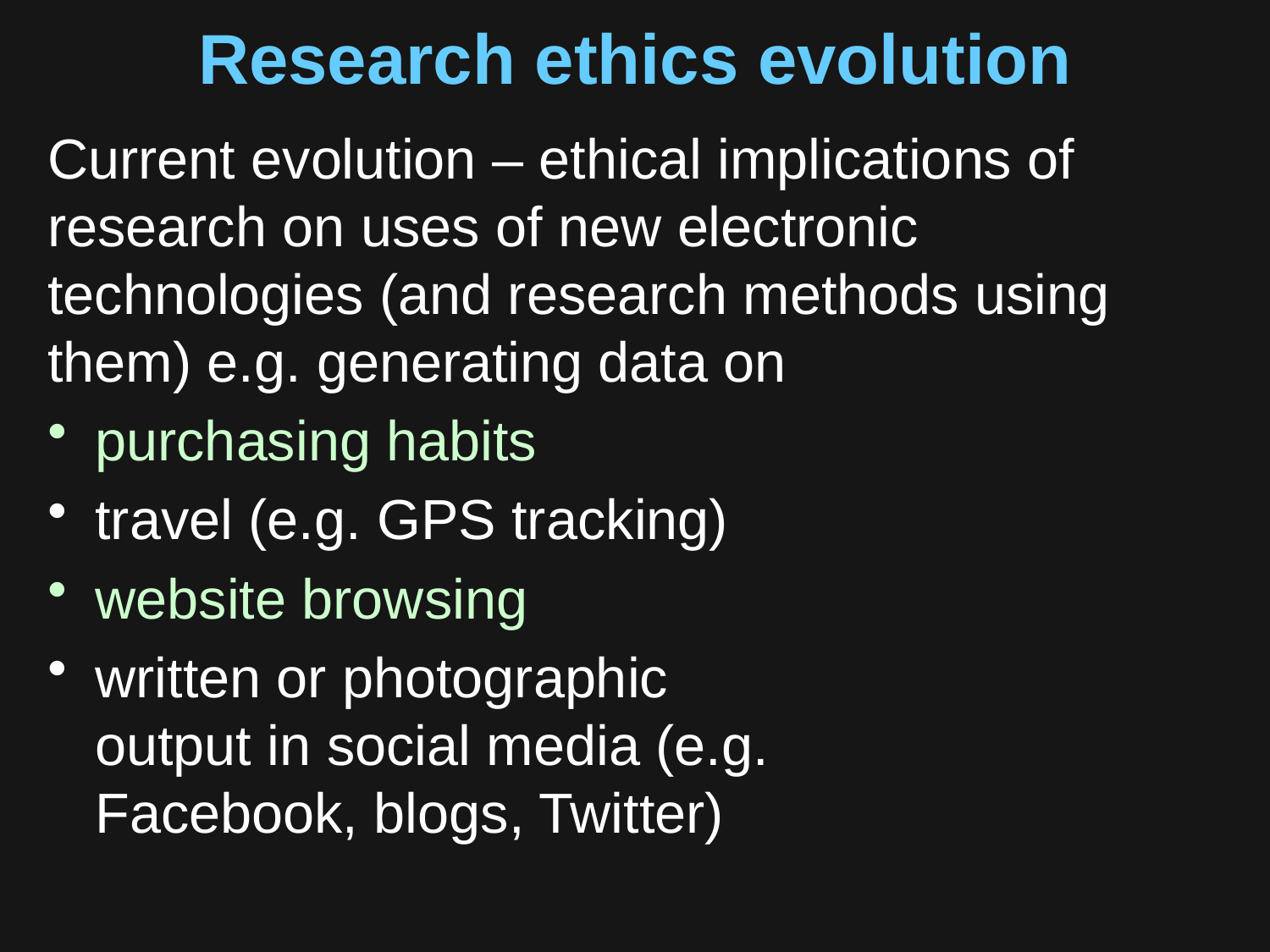

# Research ethics evolution
Current evolution – ethical implications of research on uses of new electronic technologies (and research methods using them) e.g. generating data on
purchasing habits
travel (e.g. GPS tracking)
website browsing
written or photographic
output in social media (e.g.
Facebook, blogs, Twitter)